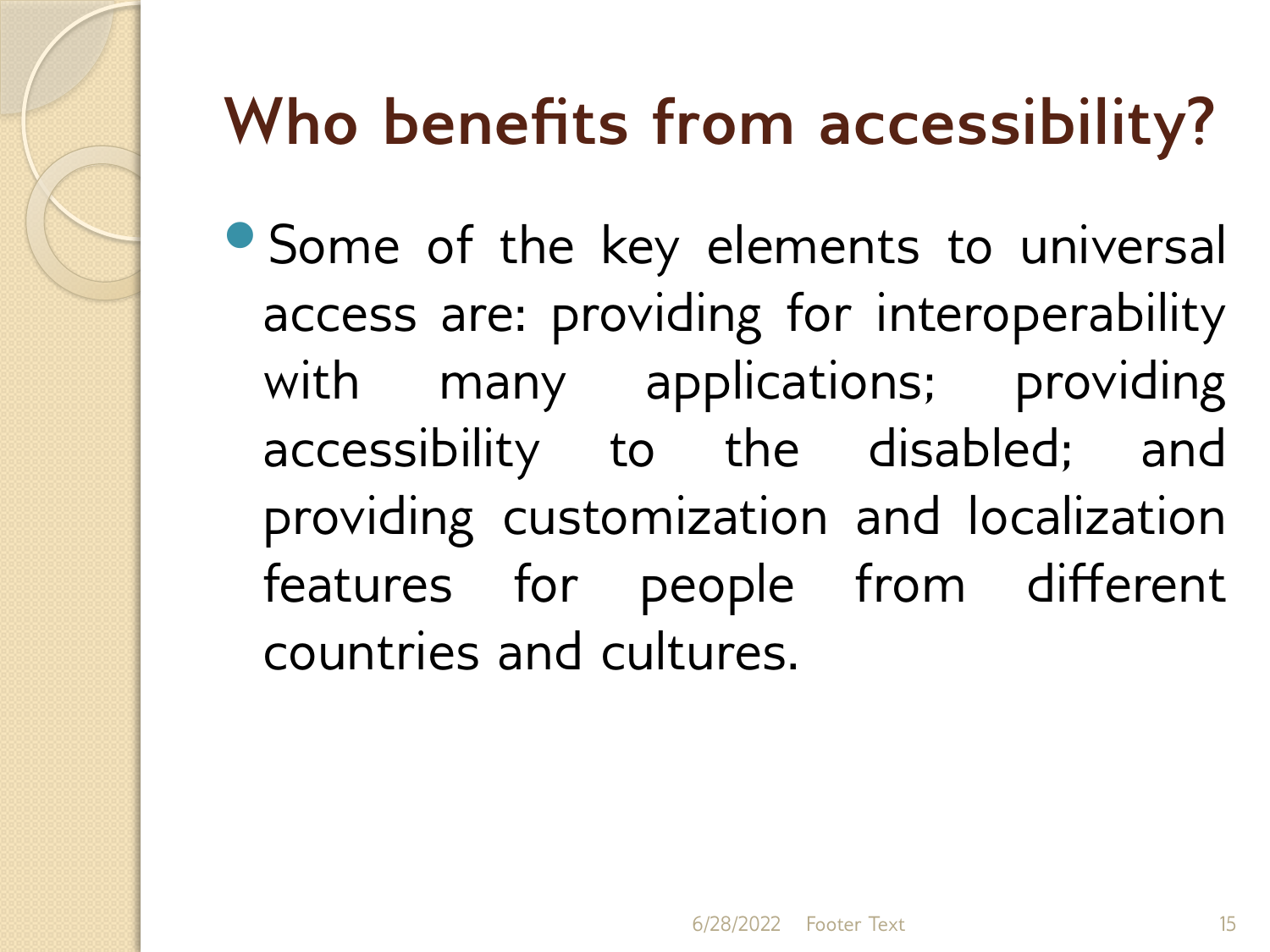

# Who benefits from accessibility?
Some of the key elements to universal access are: providing for interoperability with many applications; providing accessibility to the disabled; and providing customization and localization features for people from different countries and cultures.

6/28/2022
Footer Text
15